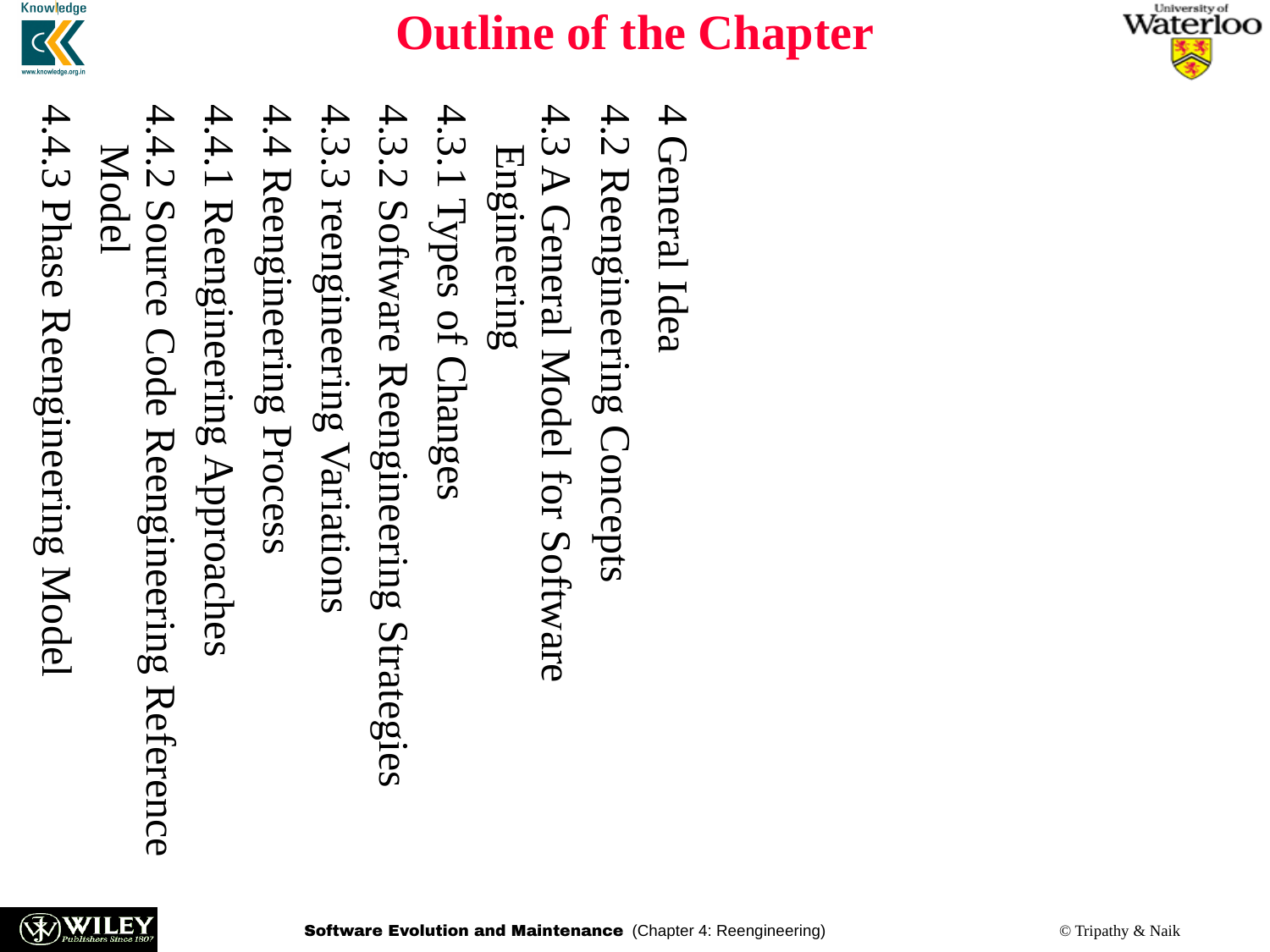

Outline of the Chapter
4 General Idea
4.2 Reengineering Concepts
4.3 A General Model for Software Engineering
4.3.1 Types of Changes
4.3.2 Software Reengineering Strategies
4.3.3 reengineering Variations
4.4 Reengineering Process
4.4.1 Reengineering Approaches
4.4.2 Source Code Reengineering Reference Model
4.4.3 Phase Reengineering Model